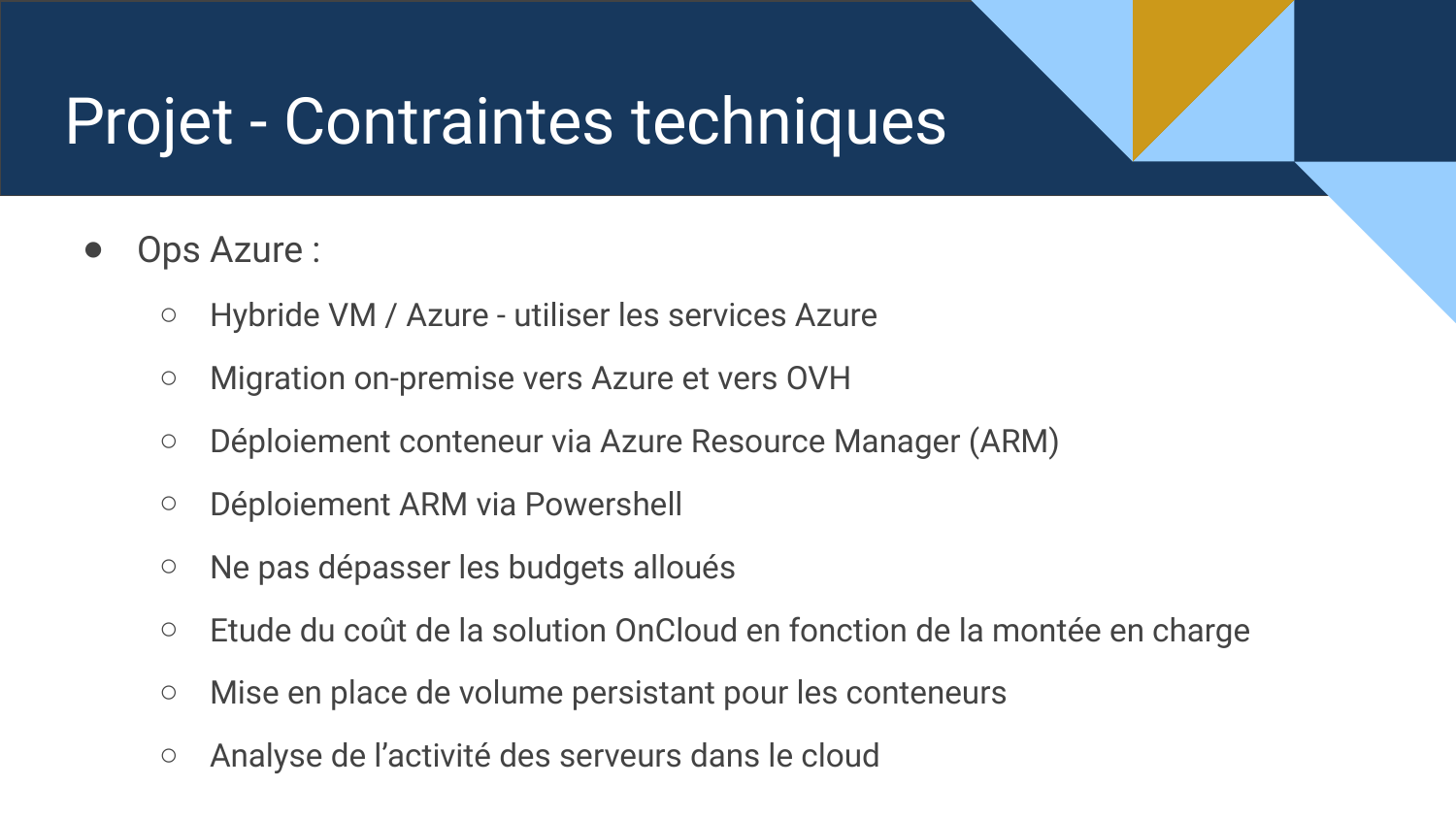

# Projet - Contraintes techniques

Ops Azure :
Hybride VM / Azure - utiliser les services Azure
Migration on-premise vers Azure et vers OVH
Déploiement conteneur via Azure Resource Manager (ARM)
Déploiement ARM via Powershell
Ne pas dépasser les budgets alloués
Etude du coût de la solution OnCloud en fonction de la montée en charge
Mise en place de volume persistant pour les conteneurs
Analyse de l’activité des serveurs dans le cloud